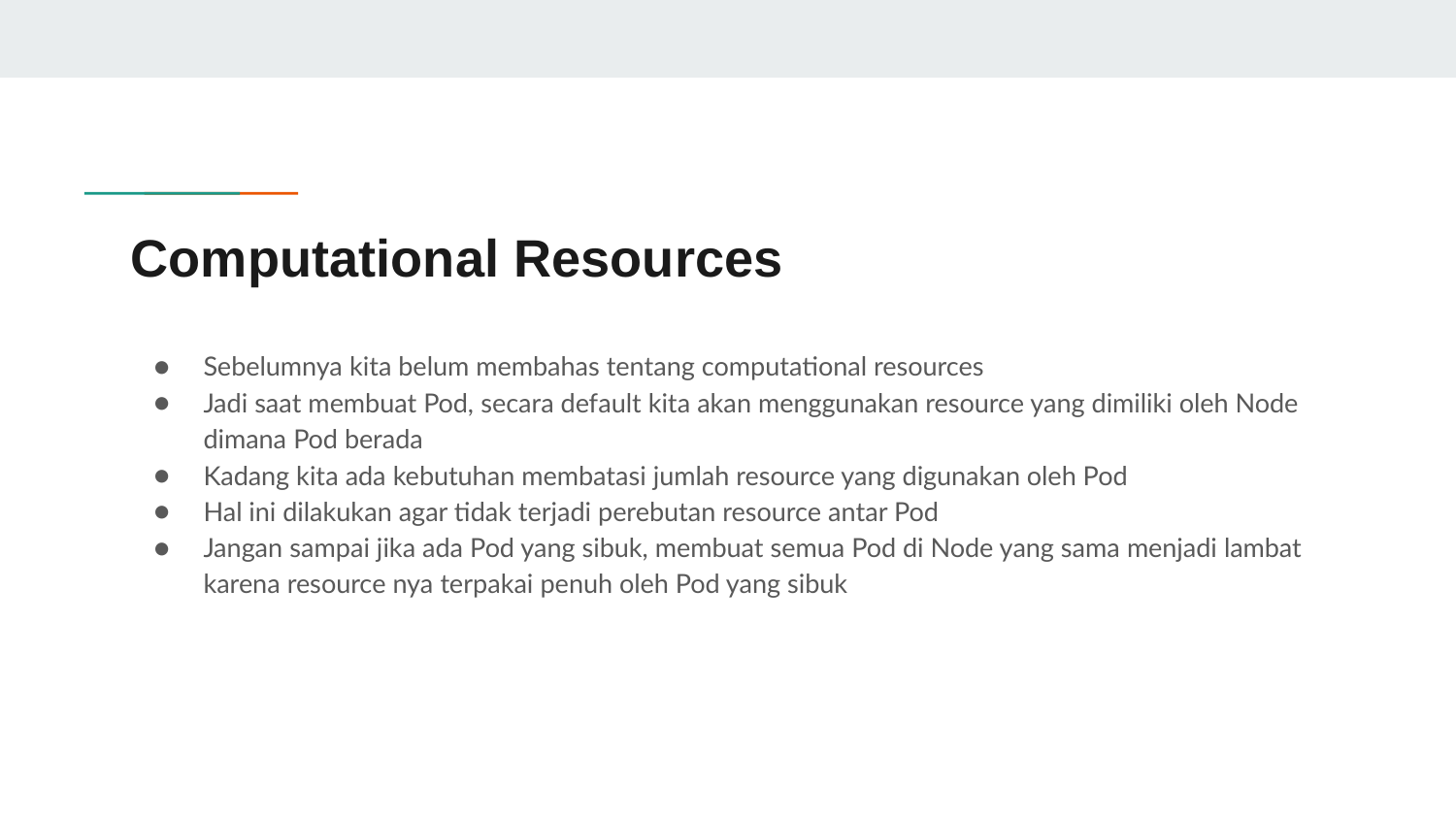

# Computational Resources
Sebelumnya kita belum membahas tentang computational resources
Jadi saat membuat Pod, secara default kita akan menggunakan resource yang dimiliki oleh Node dimana Pod berada
Kadang kita ada kebutuhan membatasi jumlah resource yang digunakan oleh Pod
Hal ini dilakukan agar tidak terjadi perebutan resource antar Pod
Jangan sampai jika ada Pod yang sibuk, membuat semua Pod di Node yang sama menjadi lambat karena resource nya terpakai penuh oleh Pod yang sibuk